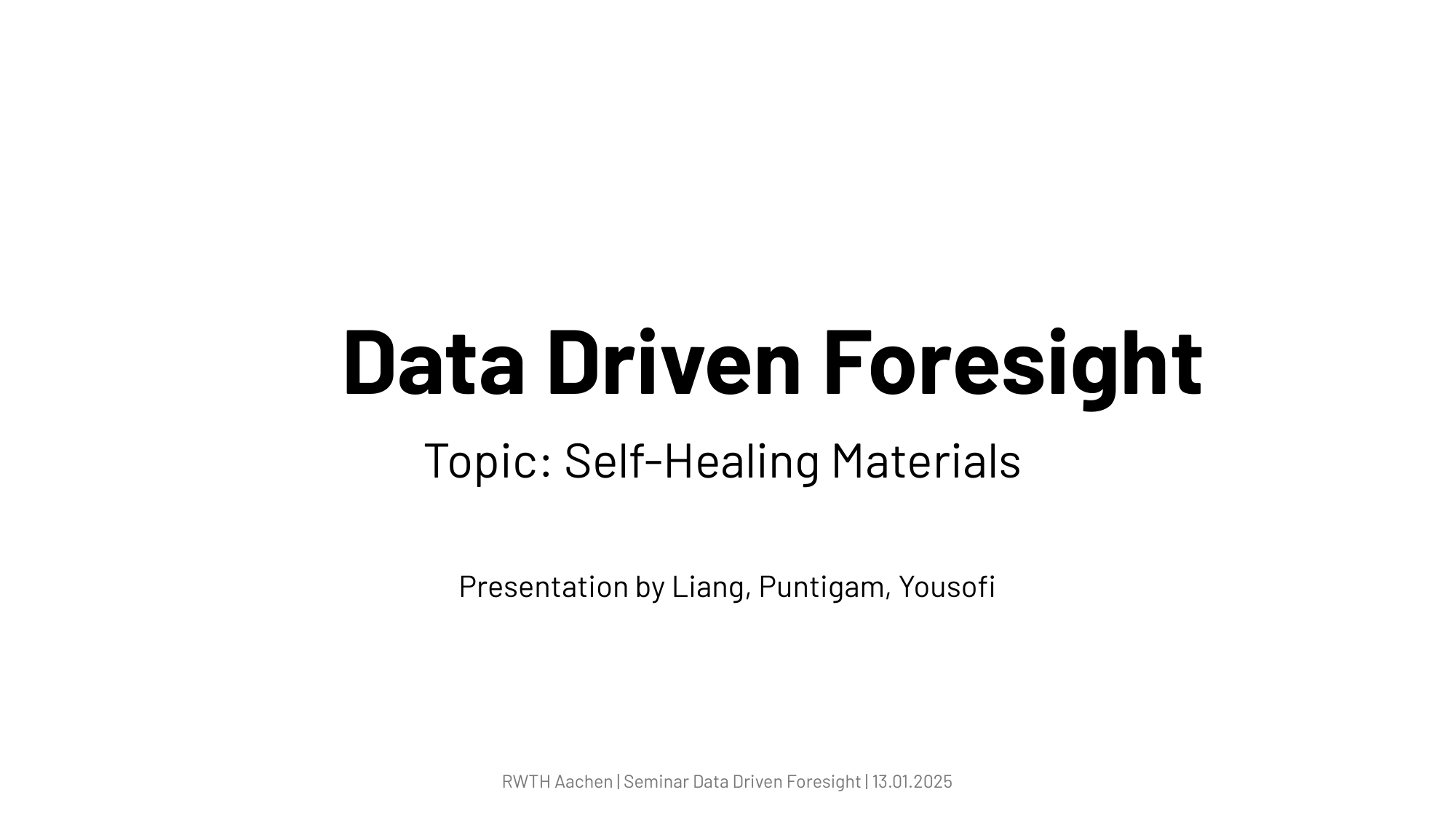

# Data Driven Foresight
Topic: Self-Healing Materials

Presentation by Liang, Puntigam, Yousofi
RWTH Aachen | Seminar Data Driven Foresight | 13.01.2025